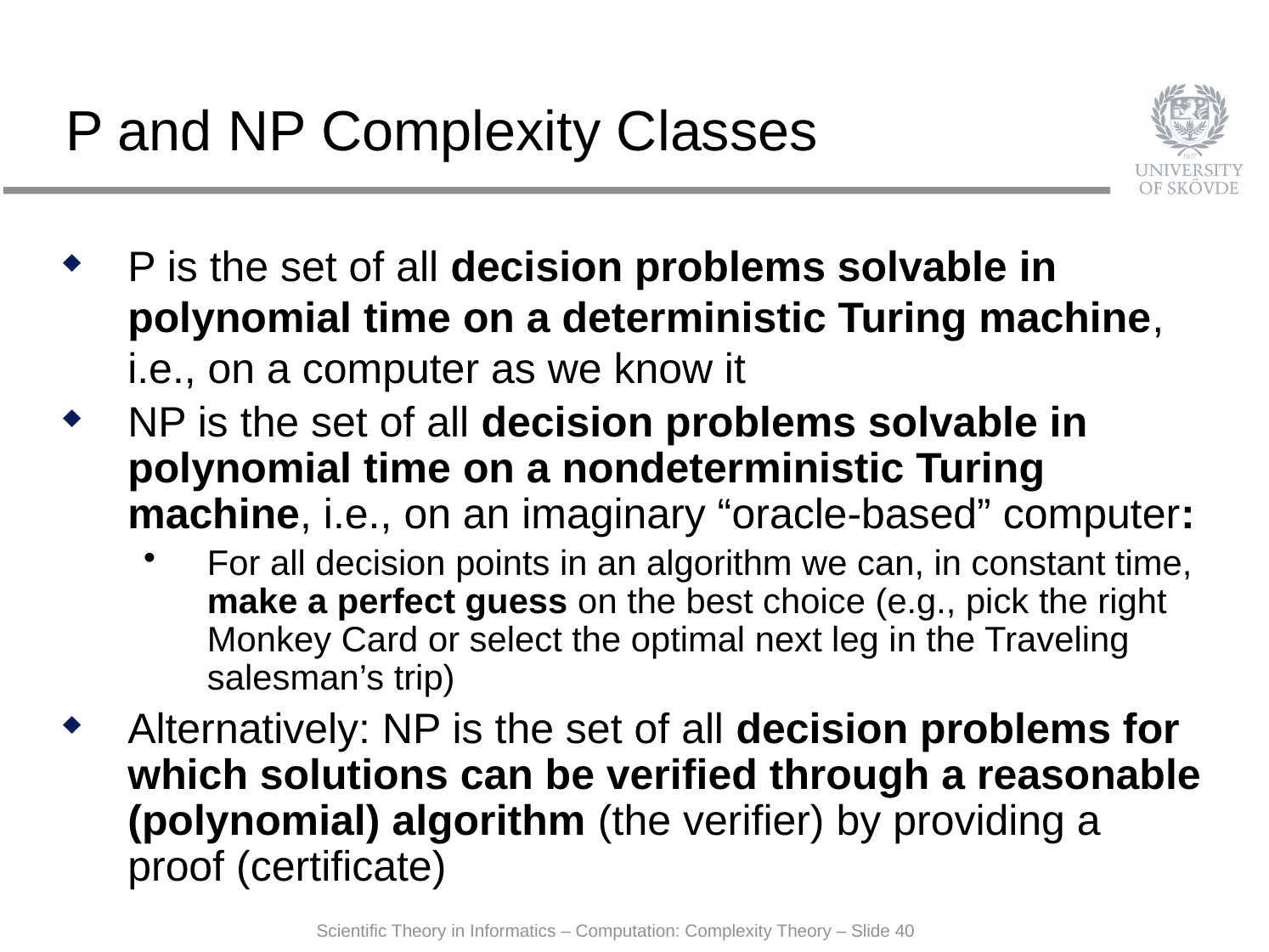

# P and NP Complexity Classes
P is the set of all decision problems solvable in polynomial time on a deterministic Turing machine, i.e., on a computer as we know it
NP is the set of all decision problems solvable in polynomial time on a nondeterministic Turing machine, i.e., on an imaginary “oracle-based” computer:
For all decision points in an algorithm we can, in constant time, make a perfect guess on the best choice (e.g., pick the right Monkey Card or select the optimal next leg in the Traveling salesman’s trip)
Alternatively: NP is the set of all decision problems for which solutions can be verified through a reasonable (polynomial) algorithm (the verifier) by providing a proof (certificate)